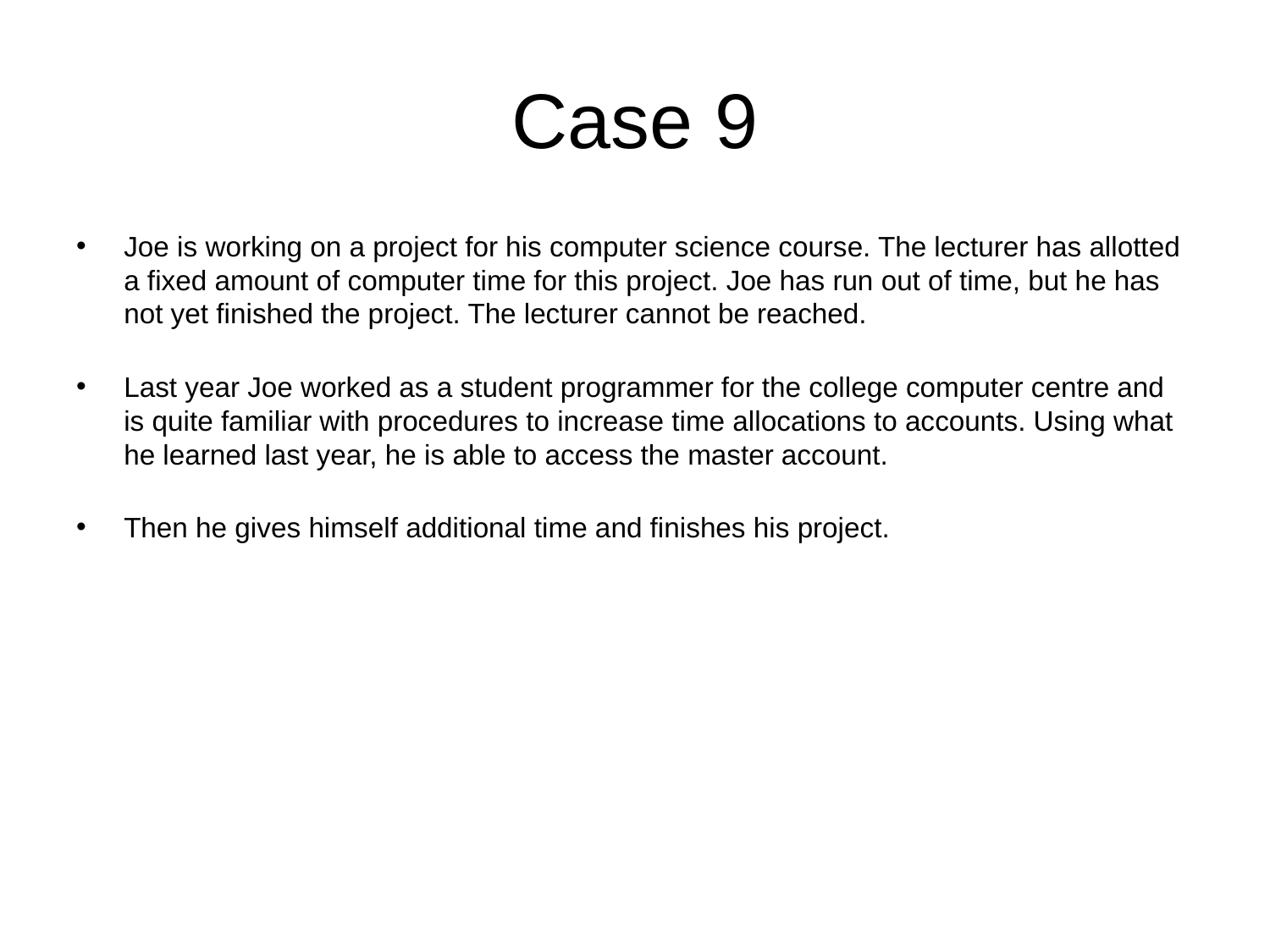

# Case 9
Joe is working on a project for his computer science course. The lecturer has allotted a fixed amount of computer time for this project. Joe has run out of time, but he has not yet finished the project. The lecturer cannot be reached.
Last year Joe worked as a student programmer for the college computer centre and is quite familiar with procedures to increase time allocations to accounts. Using what he learned last year, he is able to access the master account.
Then he gives himself additional time and finishes his project.